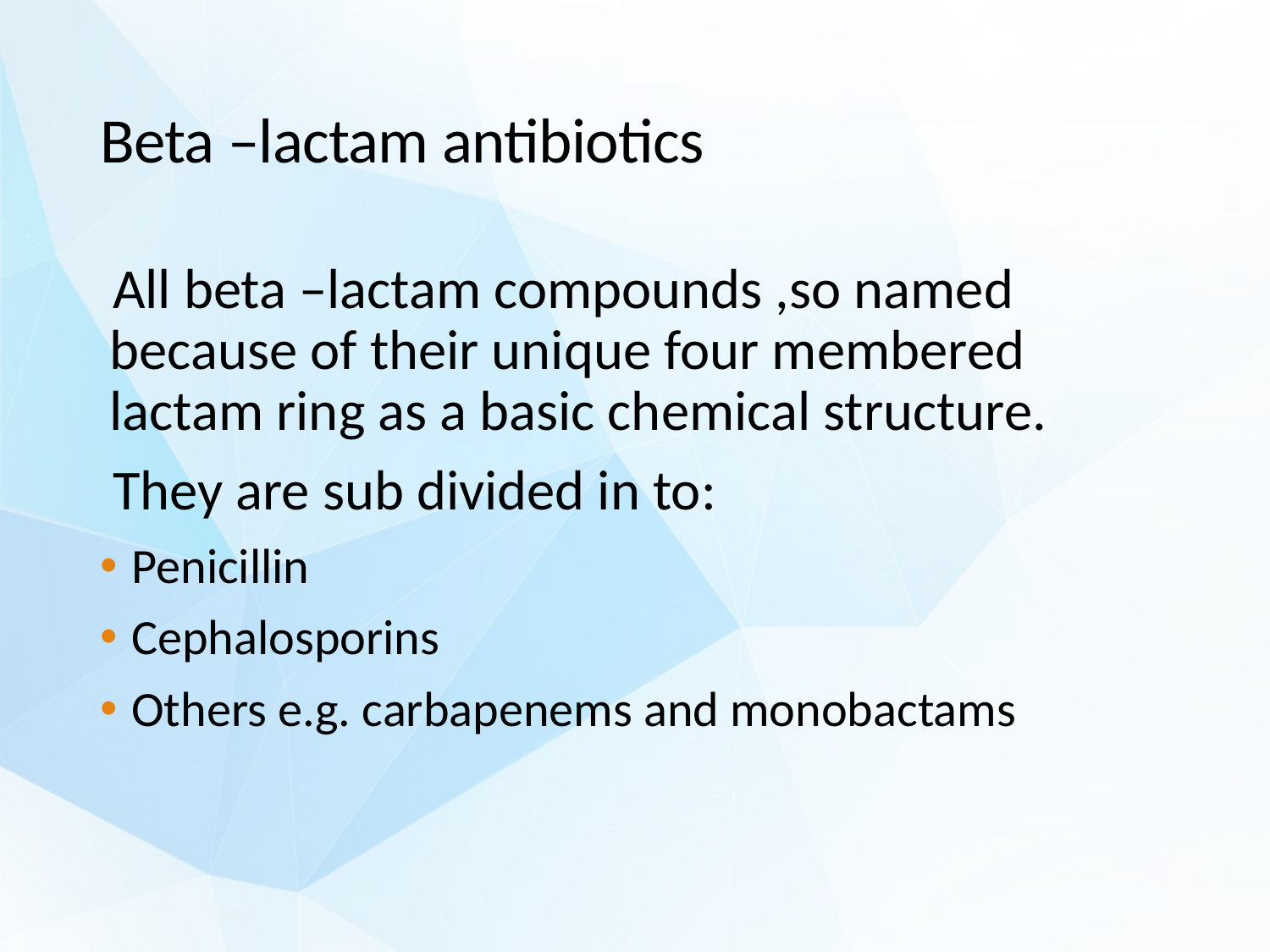

# Beta –lactam antibiotics
All beta –lactam compounds ,so named because of their unique four membered lactam ring as a basic chemical structure.
They are sub divided in to:
Penicillin
Cephalosporins
Others e.g. carbapenems and monobactams